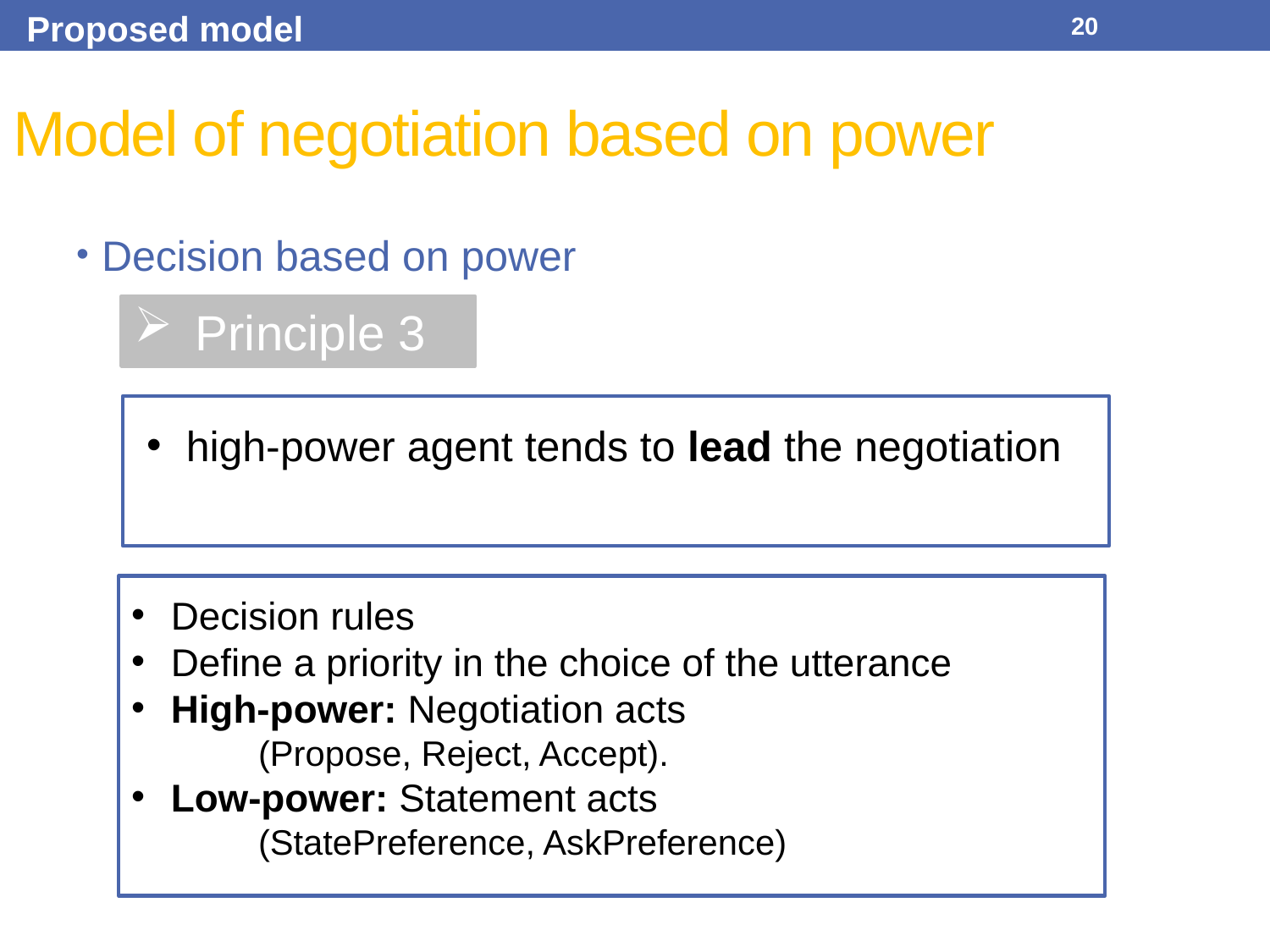

Proposed model
20
# Model of negotiation based on power
Decision based on power

 Principle 3

high-power agent tends to lead the negotiation

Decision rules
Define a priority in the choice of the utterance
High-power: Negotiation acts
(Propose, Reject, Accept).
Low-power: Statement acts
(StatePreference, AskPreference)